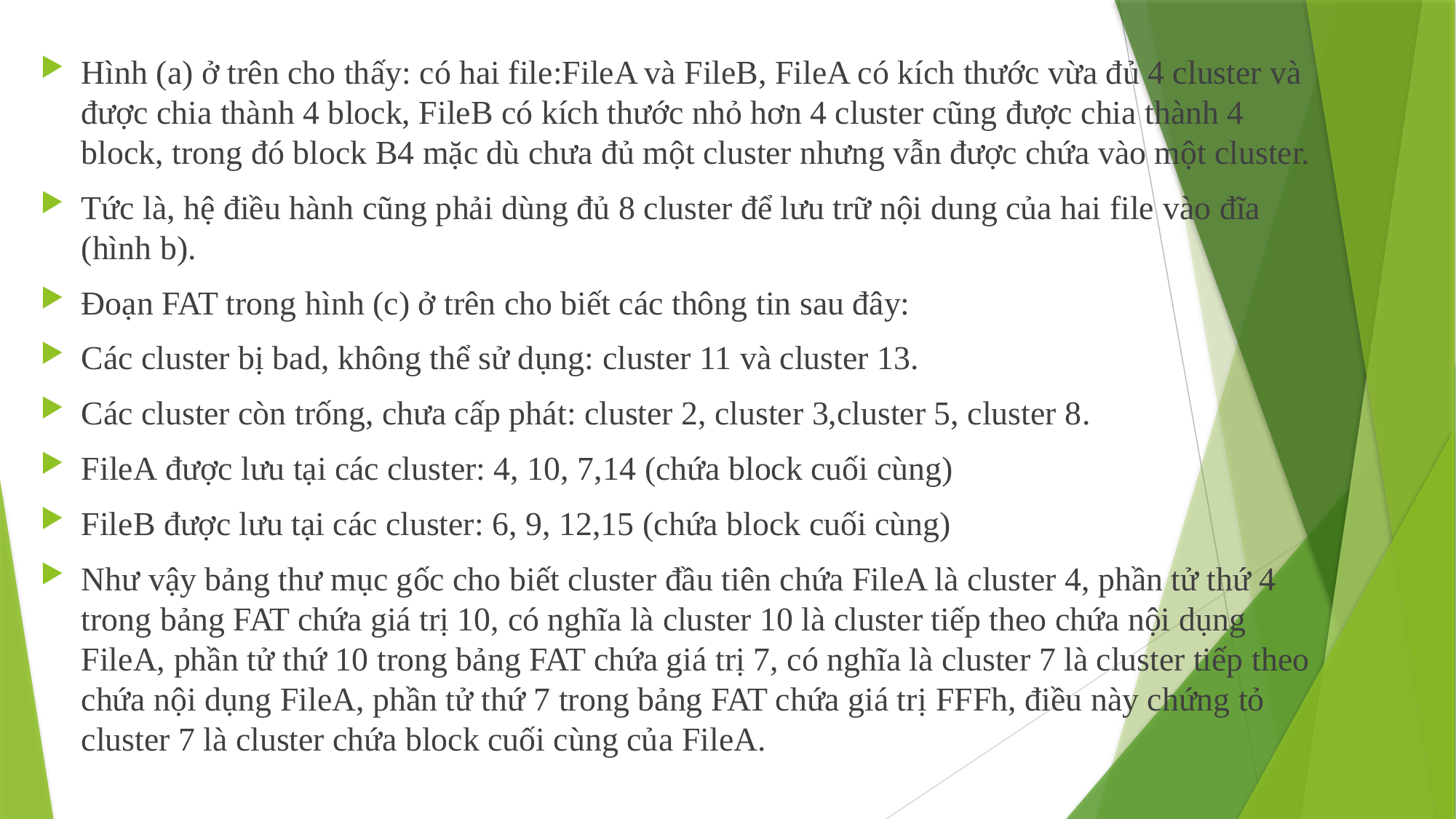

Hình (a) ở trên cho thấy: có hai file:FileA và FileB, FileA có kích thước vừa đủ 4 cluster và được chia thành 4 block, FileB có kích thước nhỏ hơn 4 cluster cũng được chia thành 4 block, trong đó block B4 mặc dù chưa đủ một cluster nhưng vẫn được chứa vào một cluster.
Tức là, hệ điều hành cũng phải dùng đủ 8 cluster để lưu trữ nội dung của hai file vào đĩa (hình b).
Đoạn FAT trong hình (c) ở trên cho biết các thông tin sau đây:
Các cluster bị bad, không thể sử dụng: cluster 11 và cluster 13.
Các cluster còn trống, chưa cấp phát: cluster 2, cluster 3,cluster 5, cluster 8.
FileA được lưu tại các cluster: 4, 10, 7,14 (chứa block cuối cùng)
FileB được lưu tại các cluster: 6, 9, 12,15 (chứa block cuối cùng)
Như vậy bảng thư mục gốc cho biết cluster đầu tiên chứa FileA là cluster 4, phần tử thứ 4 trong bảng FAT chứa giá trị 10, có nghĩa là cluster 10 là cluster tiếp theo chứa nội dụng FileA, phần tử thứ 10 trong bảng FAT chứa giá trị 7, có nghĩa là cluster 7 là cluster tiếp theo chứa nội dụng FileA, phần tử thứ 7 trong bảng FAT chứa giá trị FFFh, điều này chứng tỏ cluster 7 là cluster chứa block cuối cùng của FileA.